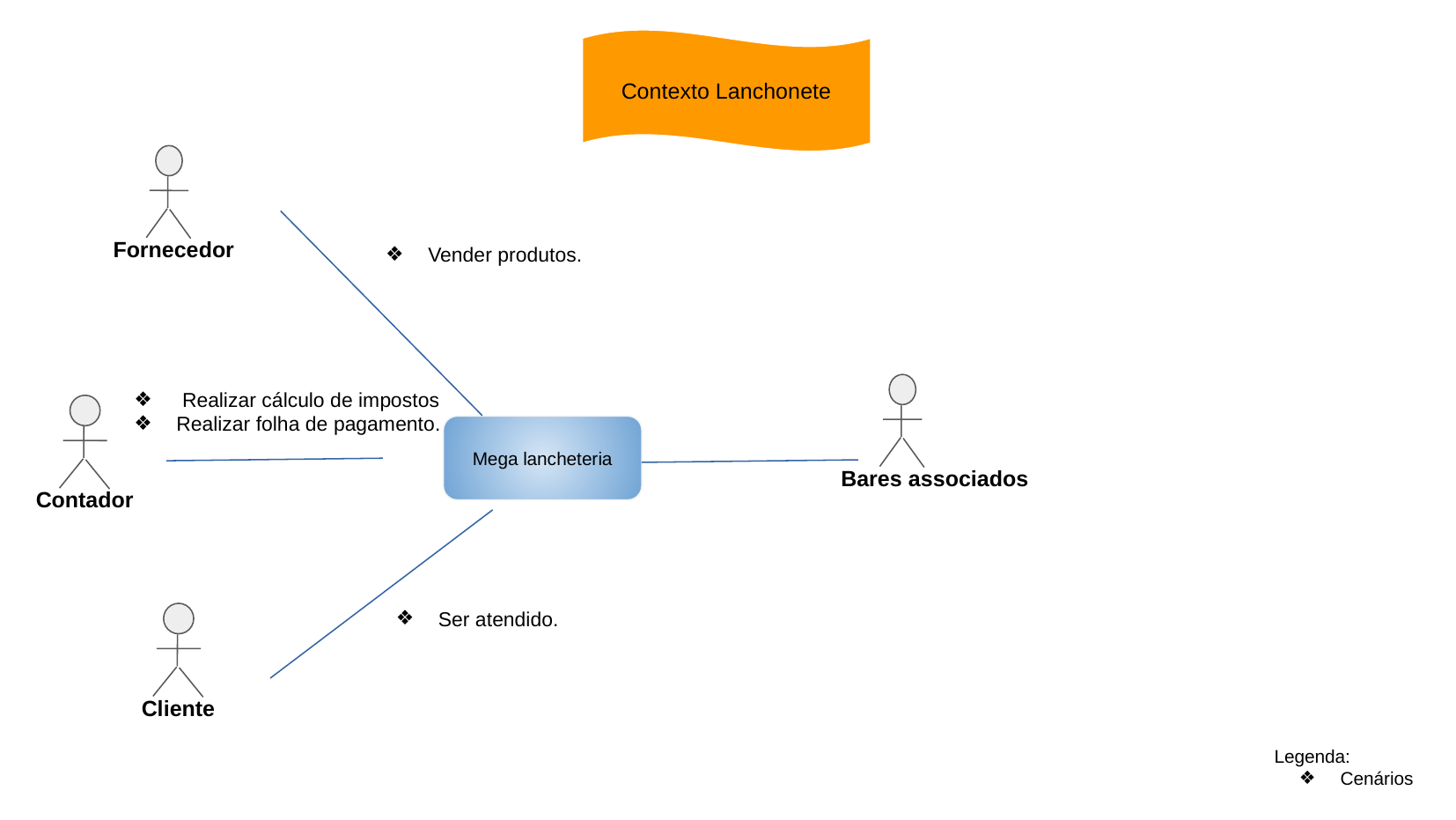

Contexto Lanchonete

Fornecedor

Vender produtos.

 Realizar cálculo de impostos
Realizar folha de pagamento.

Bares associados

Contador
Mega lancheteria

Ser atendido.

Cliente
Legenda:
Cenários